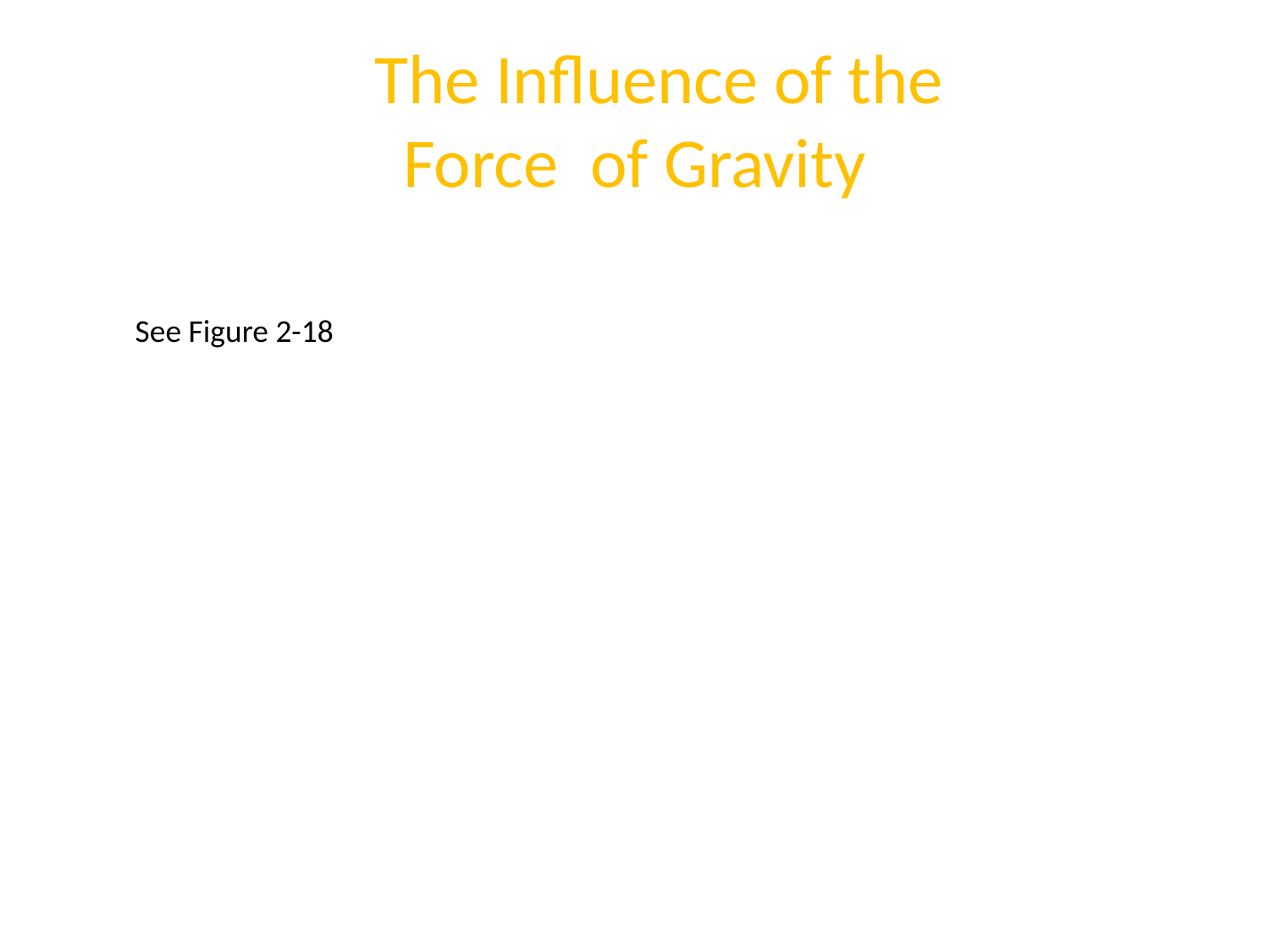

# The Influence of the Force  of Gravity
See Figure 2-18